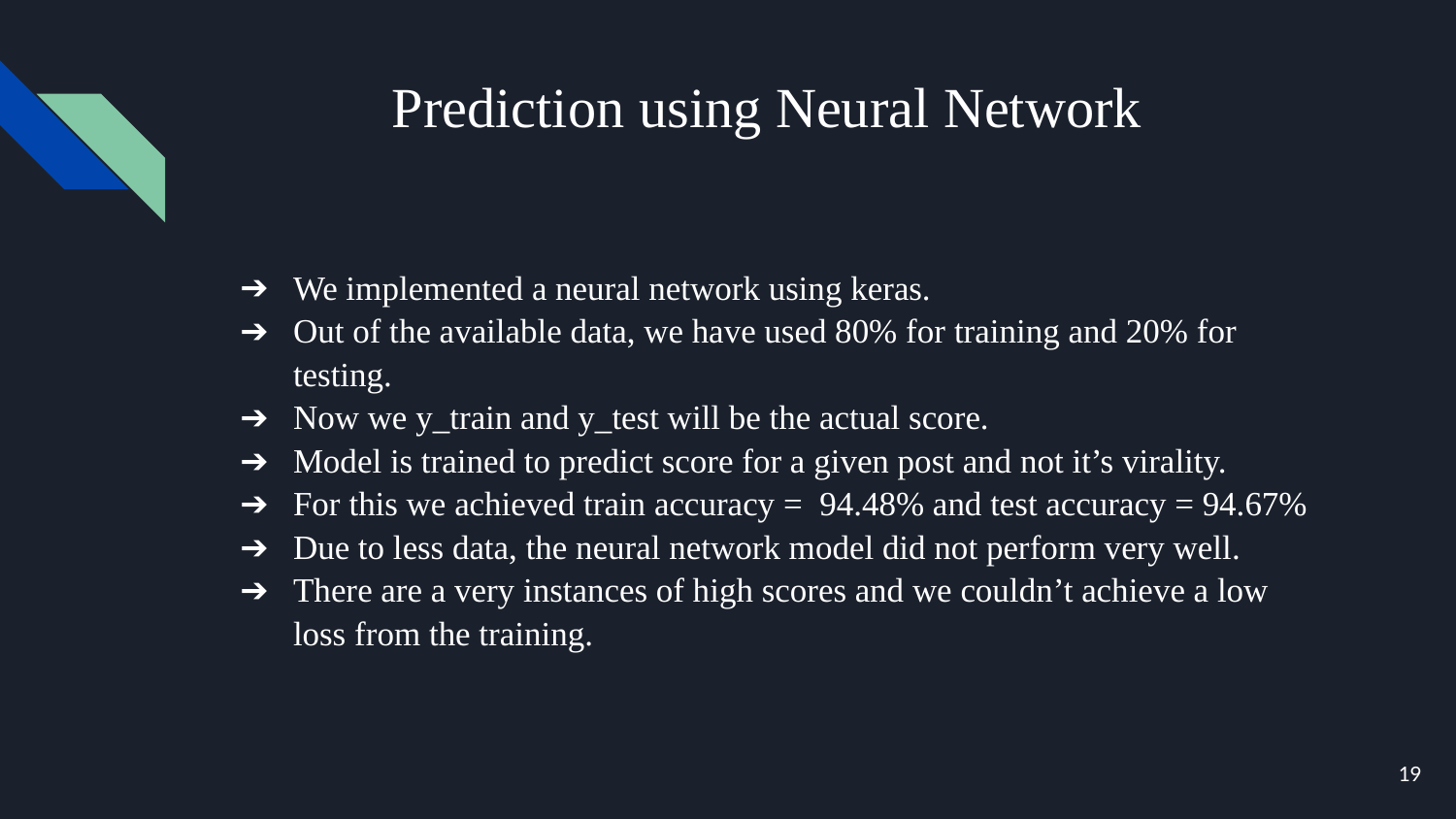

# Prediction using Neural Network
We implemented a neural network using keras.
Out of the available data, we have used 80% for training and 20% for testing.
Now we y_train and y_test will be the actual score.
Model is trained to predict score for a given post and not it’s virality.
For this we achieved train accuracy =  94.48% and test accuracy = 94.67%
Due to less data, the neural network model did not perform very well.
There are a very instances of high scores and we couldn’t achieve a low loss from the training.
19